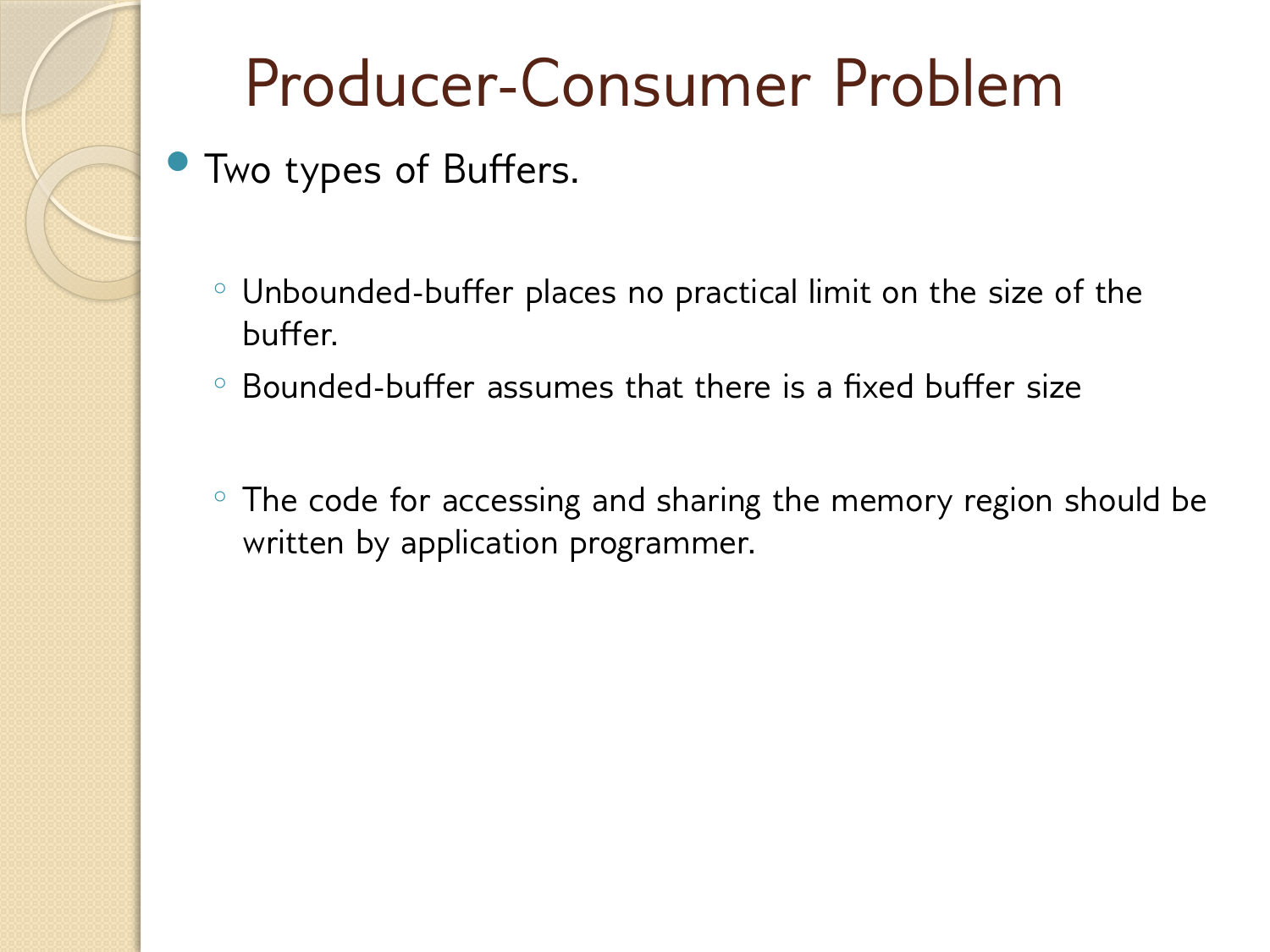

# Producer-Consumer Problem
Two types of Buffers.

Unbounded-buffer places no practical limit on the size of the buffer.
Bounded-buffer assumes that there is a fixed buffer size

The code for accessing and sharing the memory region should be written by application programmer.